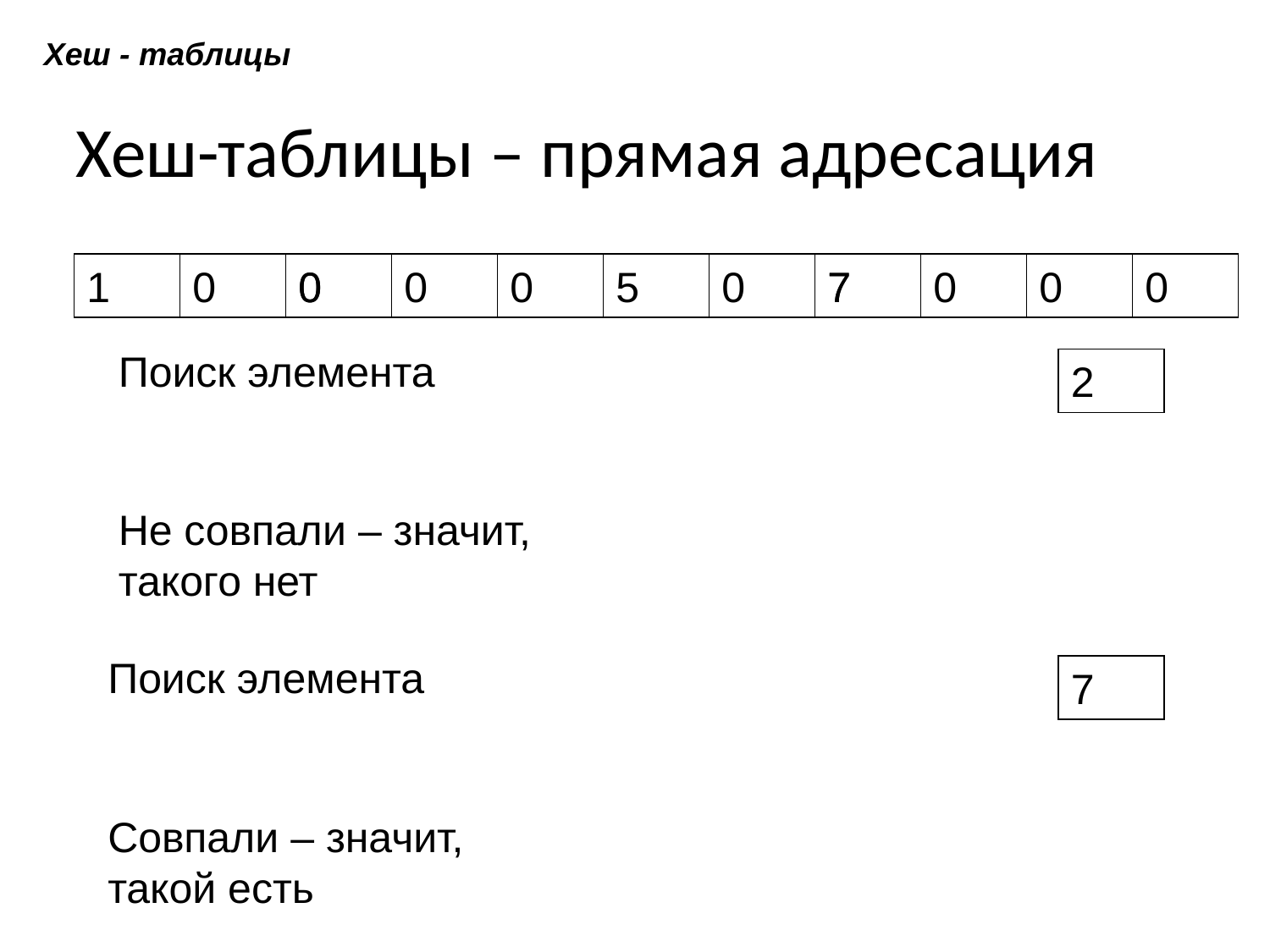

Хеш - таблицы
Хеш-таблицы – прямая адресация
1
0
0
0
0
5
0
7
0
0
0
0
7
Поиск элемента
2
Не совпали – значит, такого нет
Поиск элемента
7
Совпали – значит, такой есть